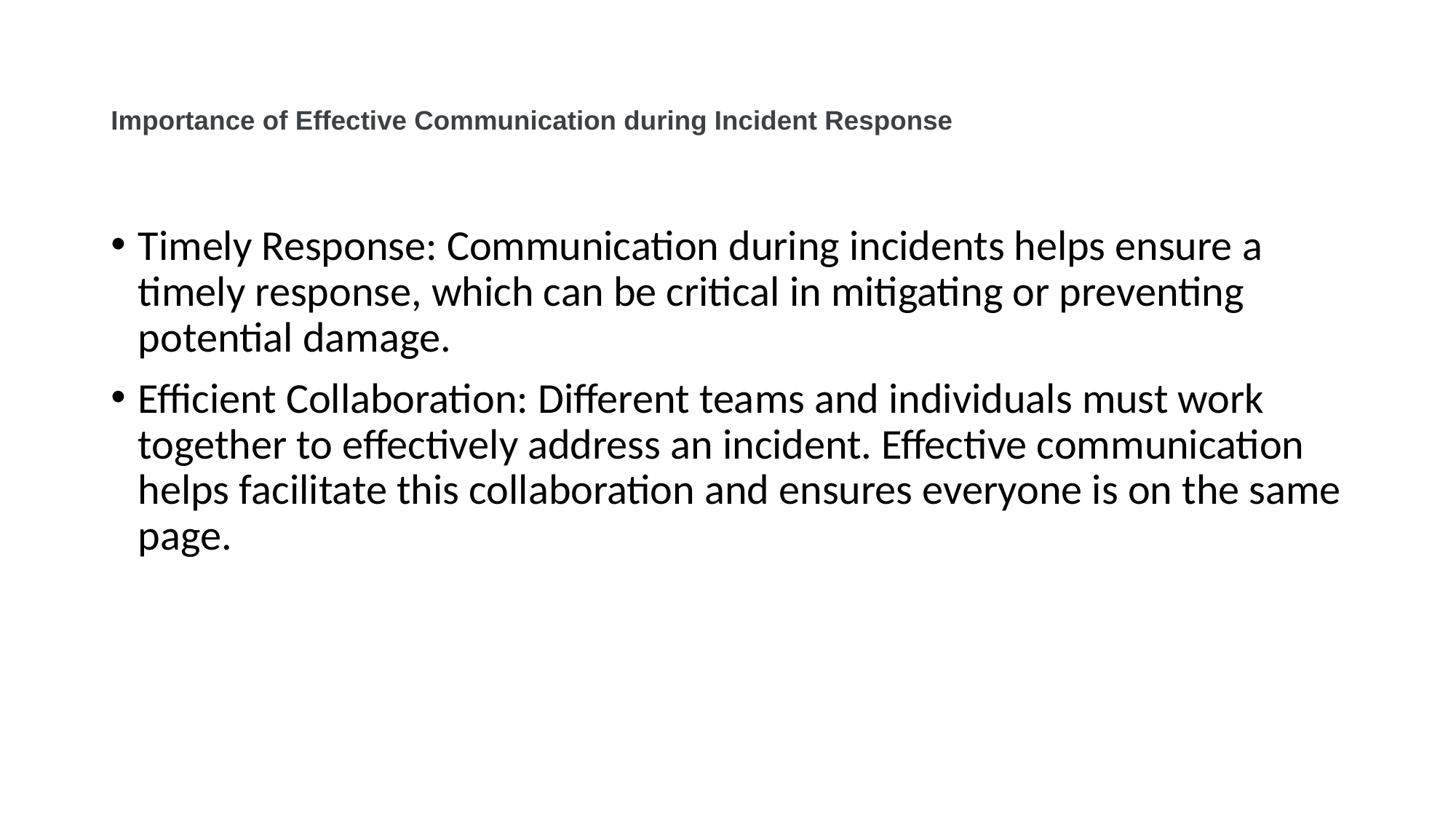

# Importance of Effective Communication during Incident Response
Timely Response: Communication during incidents helps ensure a timely response, which can be critical in mitigating or preventing potential damage.
Efficient Collaboration: Different teams and individuals must work together to effectively address an incident. Effective communication helps facilitate this collaboration and ensures everyone is on the same page.